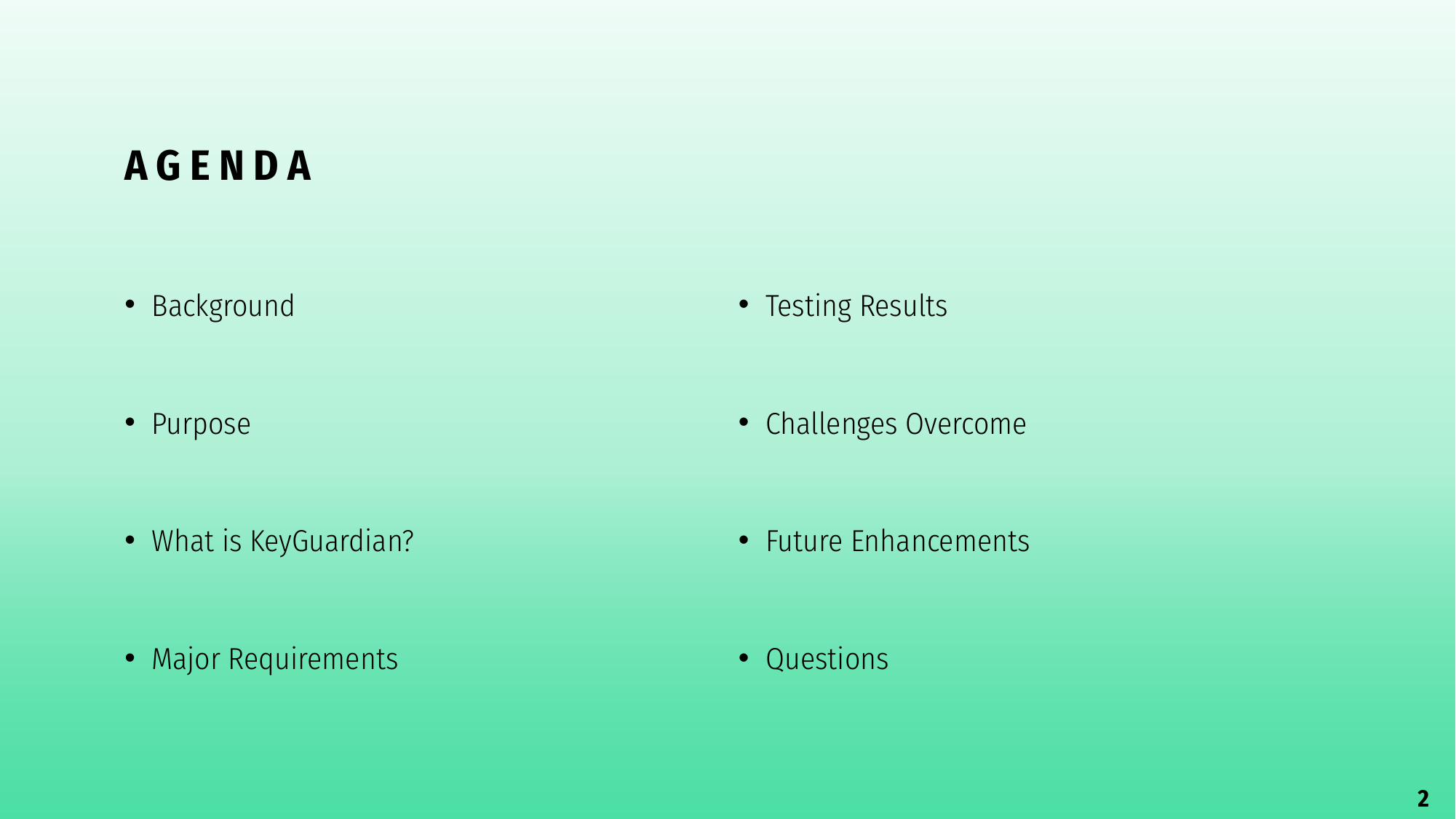

# Agenda
Testing Results

Challenges Overcome

Future Enhancements

Questions

Background

Purpose

What is KeyGuardian?

Major Requirements
2